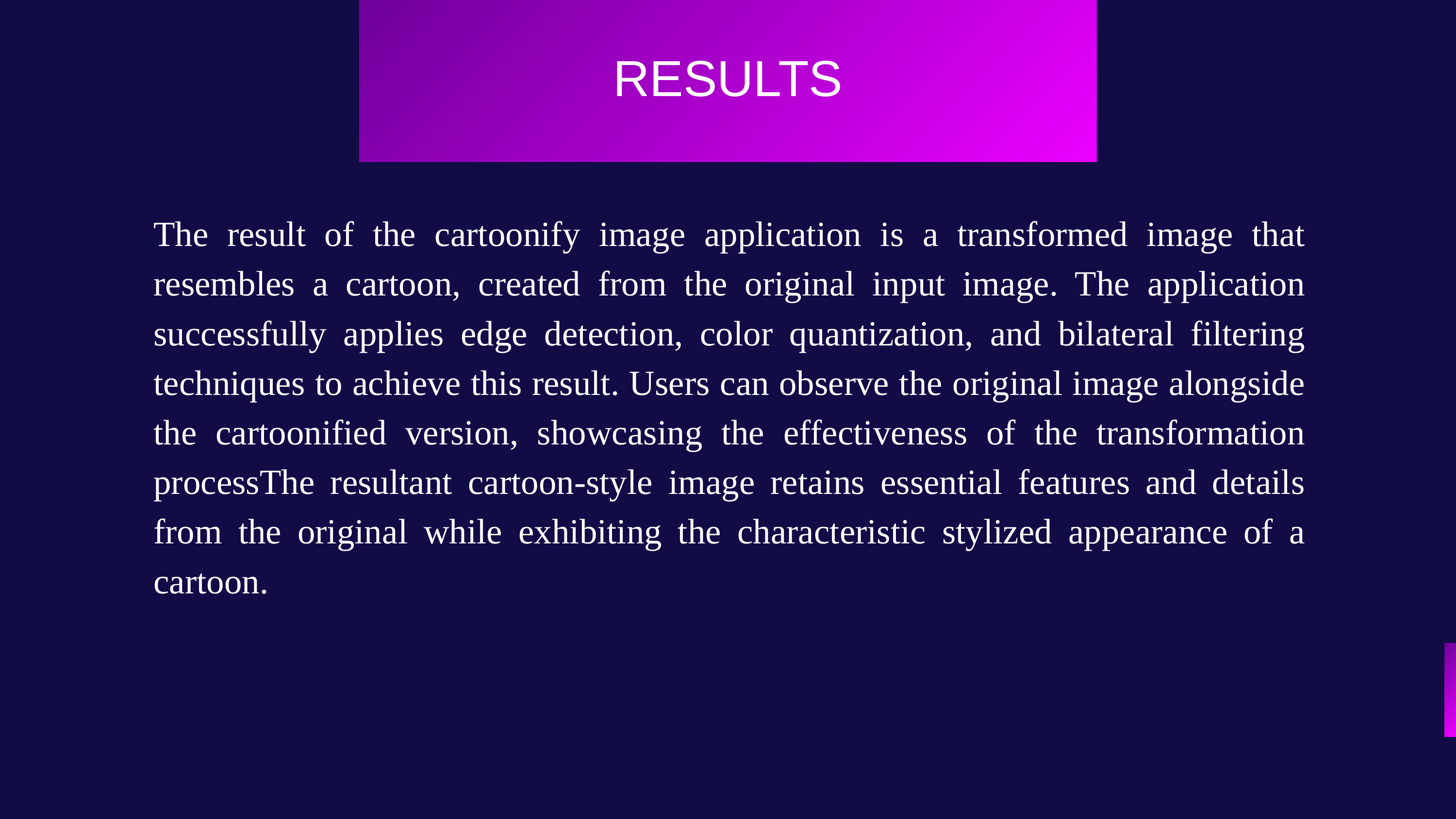

RESULTS
The result of the cartoonify image application is a transformed image that resembles a cartoon, created from the original input image. The application successfully applies edge detection, color quantization, and bilateral filtering techniques to achieve this result. Users can observe the original image alongside the cartoonified version, showcasing the effectiveness of the transformation processThe resultant cartoon-style image retains essential features and details from the original while exhibiting the characteristic stylized appearance of a cartoon.